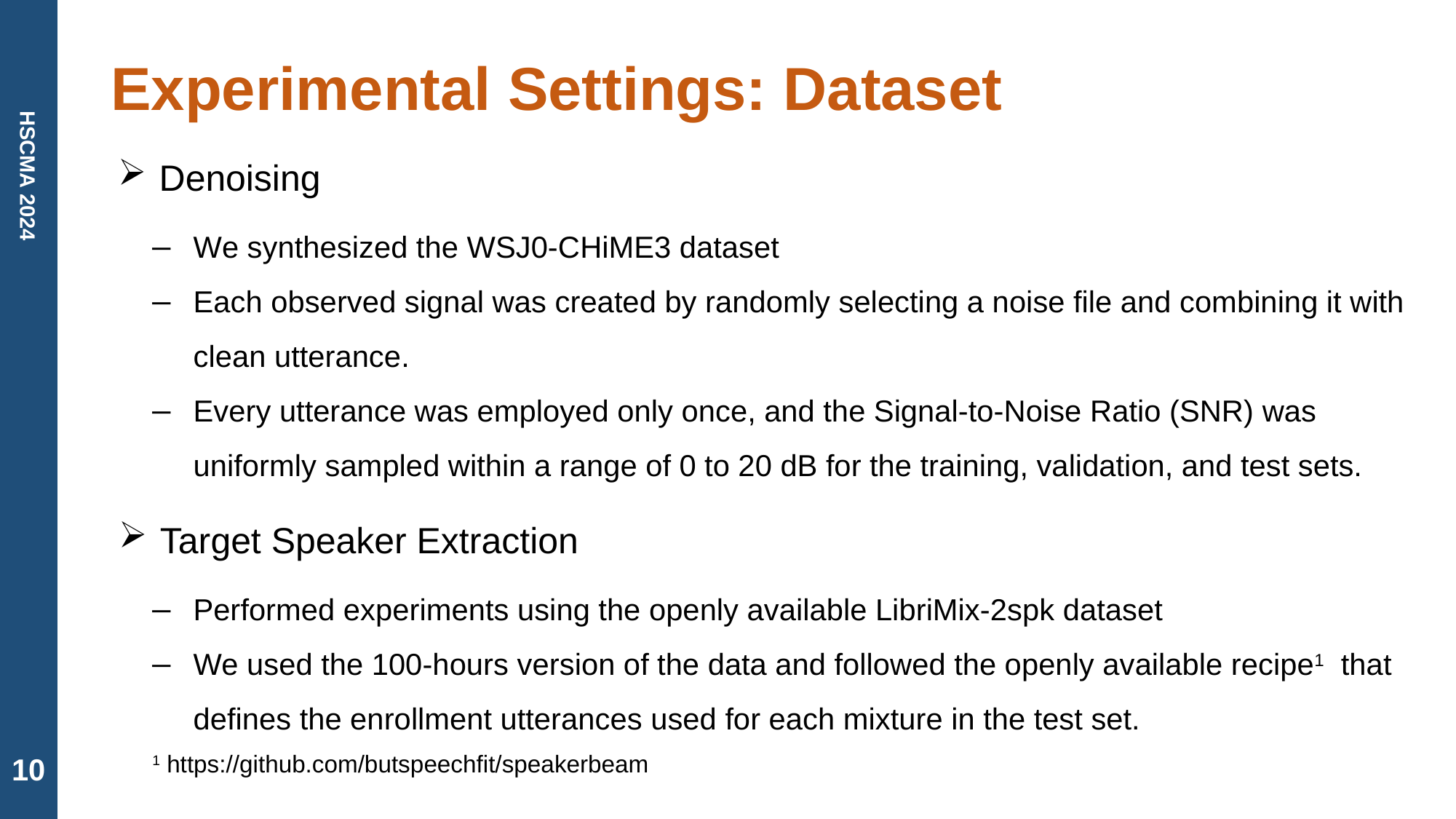

# Experimental Settings: Dataset
Denoising
We synthesized the WSJ0-CHiME3 dataset
Each observed signal was created by randomly selecting a noise file and combining it with clean utterance.
Every utterance was employed only once, and the Signal-to-Noise Ratio (SNR) was uniformly sampled within a range of 0 to 20 dB for the training, validation, and test sets.
Target Speaker Extraction
Performed experiments using the openly available LibriMix-2spk dataset
We used the 100-hours version of the data and followed the openly available recipe1  that defines the enrollment utterances used for each mixture in the test set.
10
1 https://github.com/butspeechfit/speakerbeam